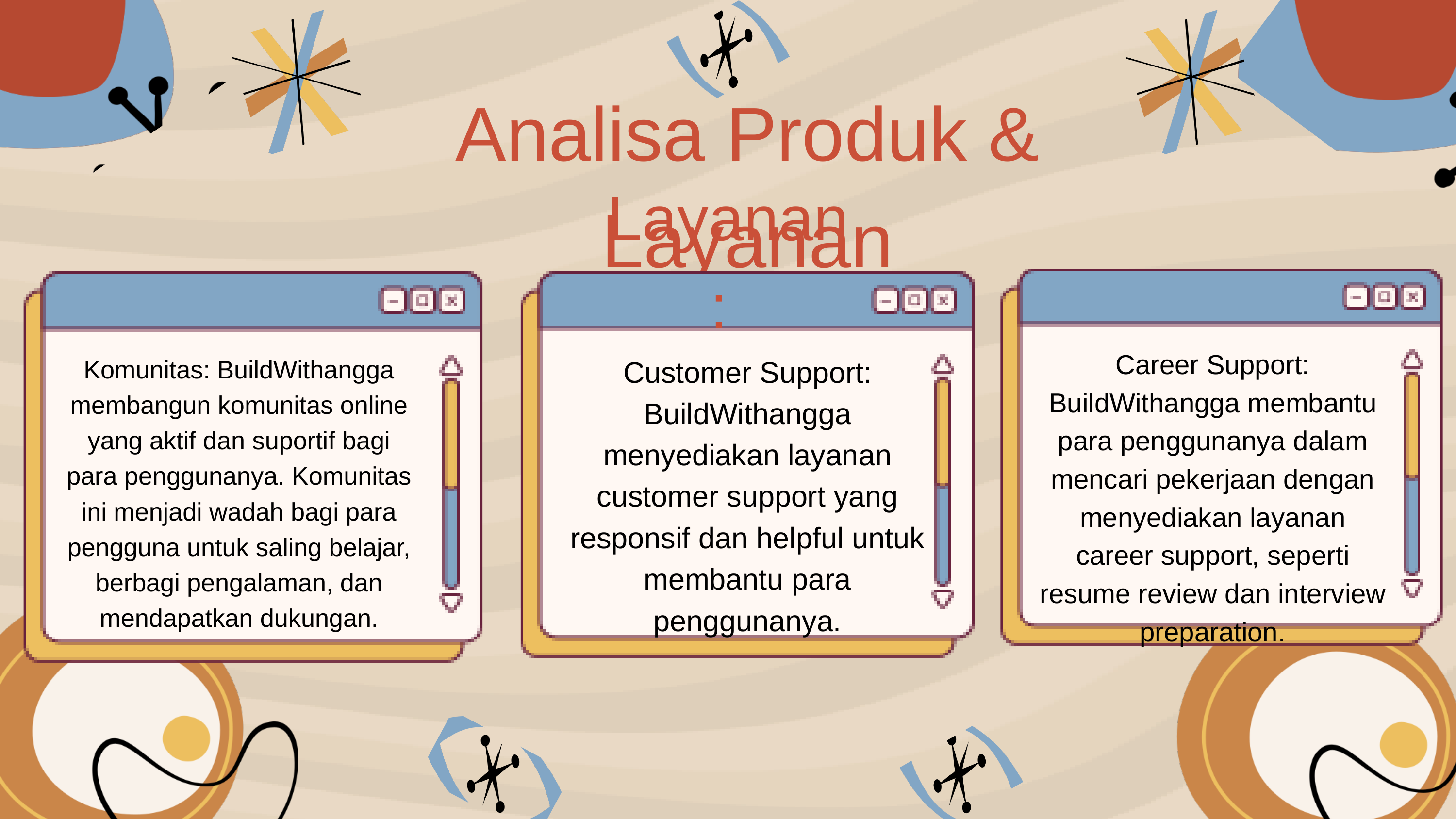

Analisa Produk & Layanan
Layanan :

Career Support: BuildWithangga membantu para penggunanya dalam mencari pekerjaan dengan menyediakan layanan career support, seperti resume review dan interview preparation.

Customer Support: BuildWithangga menyediakan layanan customer support yang responsif dan helpful untuk membantu para penggunanya.

Komunitas: BuildWithangga membangun komunitas online yang aktif dan suportif bagi para penggunanya. Komunitas ini menjadi wadah bagi para pengguna untuk saling belajar, berbagi pengalaman, dan mendapatkan dukungan.